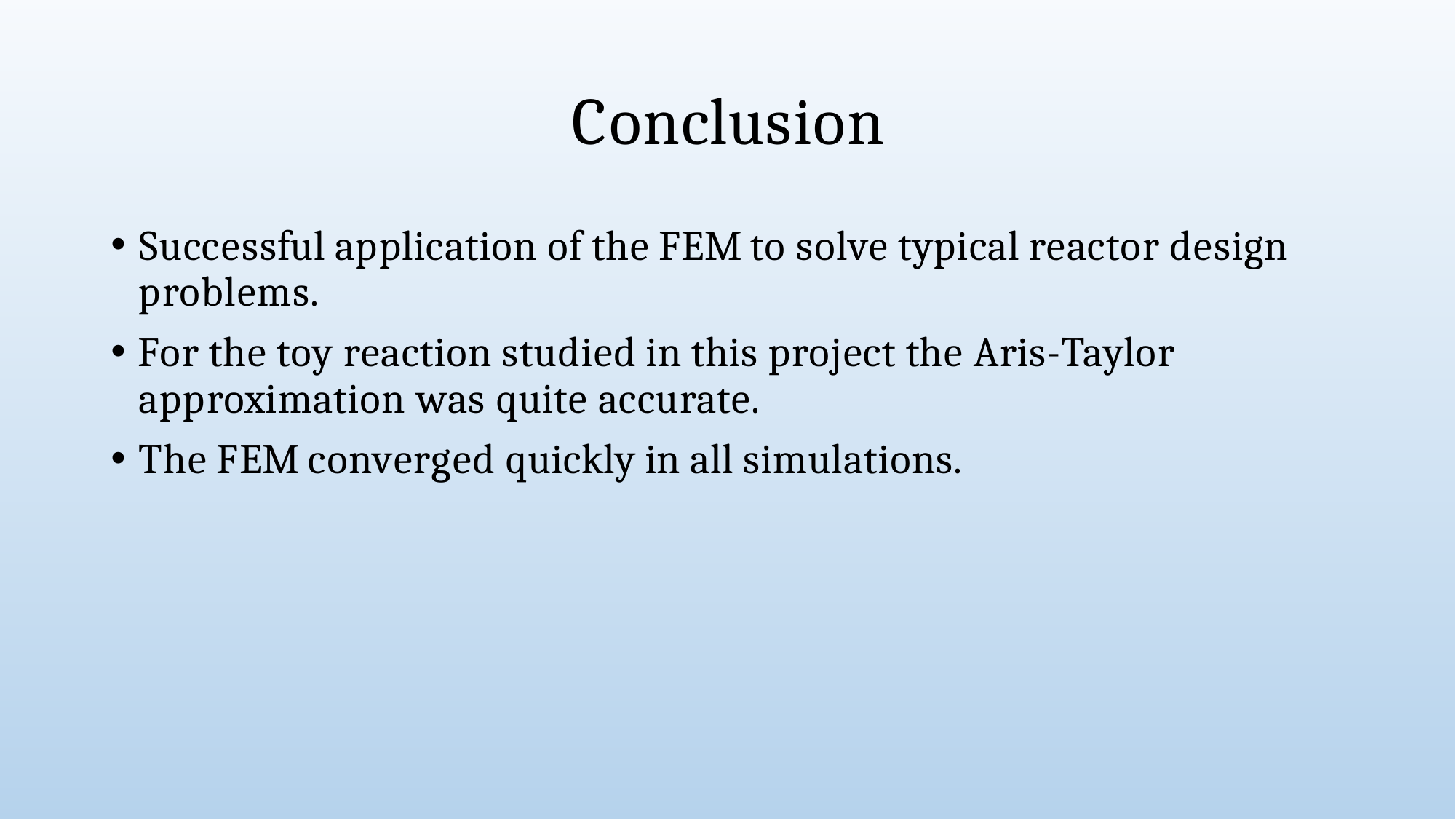

# Conclusion
Successful application of the FEM to solve typical reactor design problems.
For the toy reaction studied in this project the Aris-Taylor approximation was quite accurate.
The FEM converged quickly in all simulations.